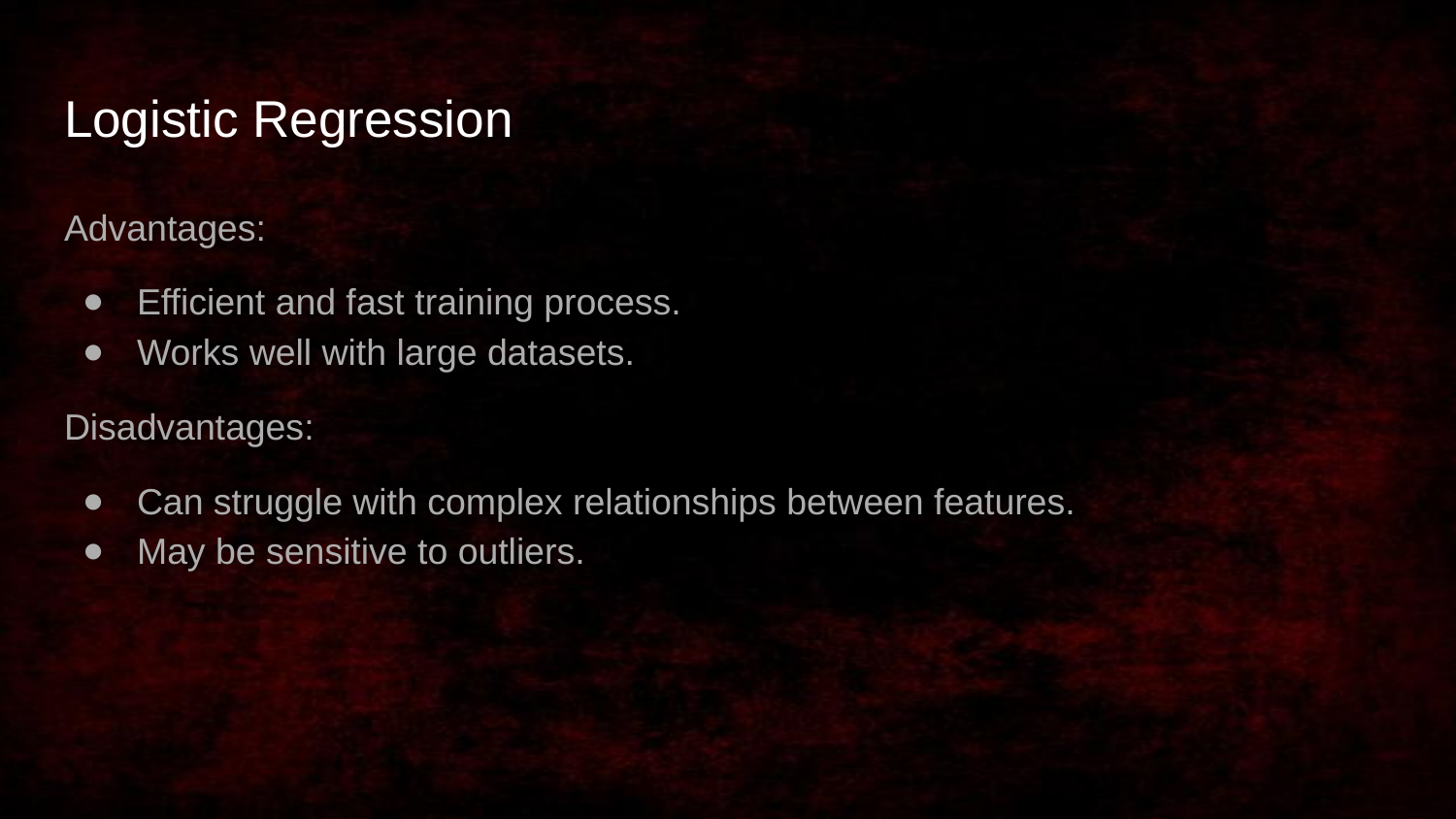

# Logistic Regression
Advantages:
Efficient and fast training process.
Works well with large datasets.
Disadvantages:
Can struggle with complex relationships between features.
May be sensitive to outliers.